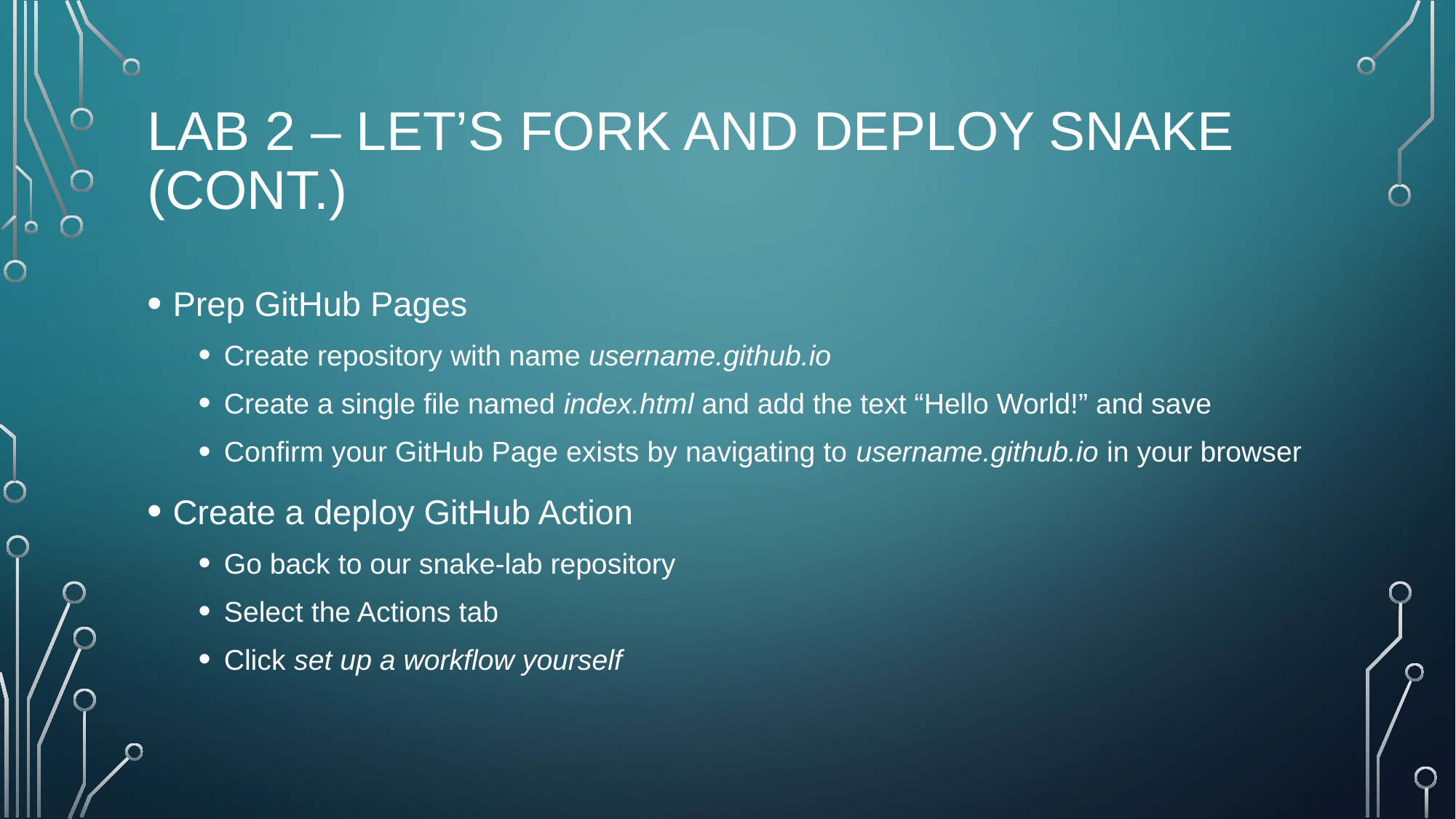

# LAB 2 – let’s fork and deploy snake (cont.)
Prep GitHub Pages
Create repository with name username.github.io
Create a single file named index.html and add the text “Hello World!” and save
Confirm your GitHub Page exists by navigating to username.github.io in your browser
Create a deploy GitHub Action
Go back to our snake-lab repository
Select the Actions tab
Click set up a workflow yourself